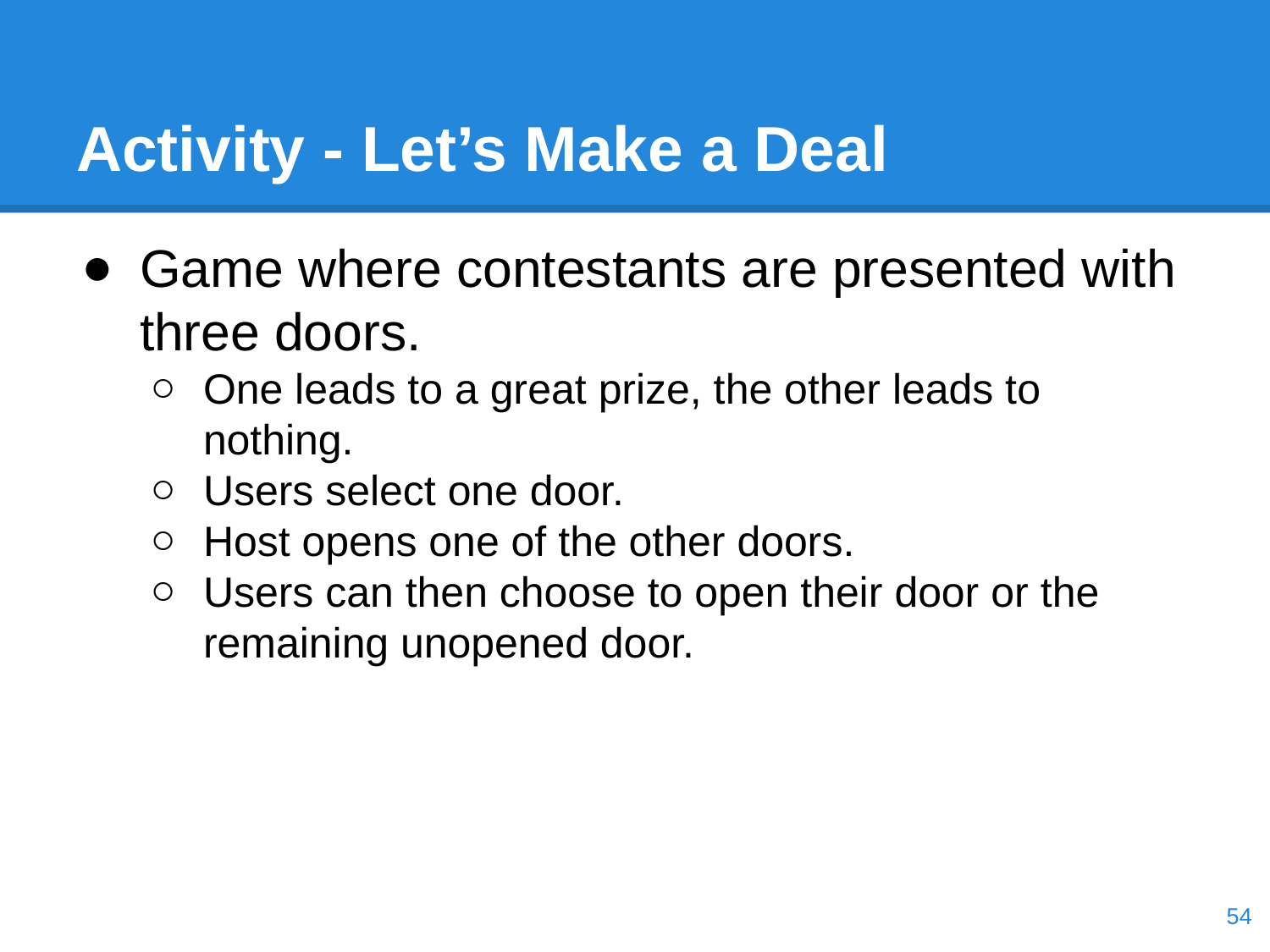

# Activity - Let’s Make a Deal
Game where contestants are presented with three doors.
One leads to a great prize, the other leads to nothing.
Users select one door.
Host opens one of the other doors.
Users can then choose to open their door or the remaining unopened door.
54